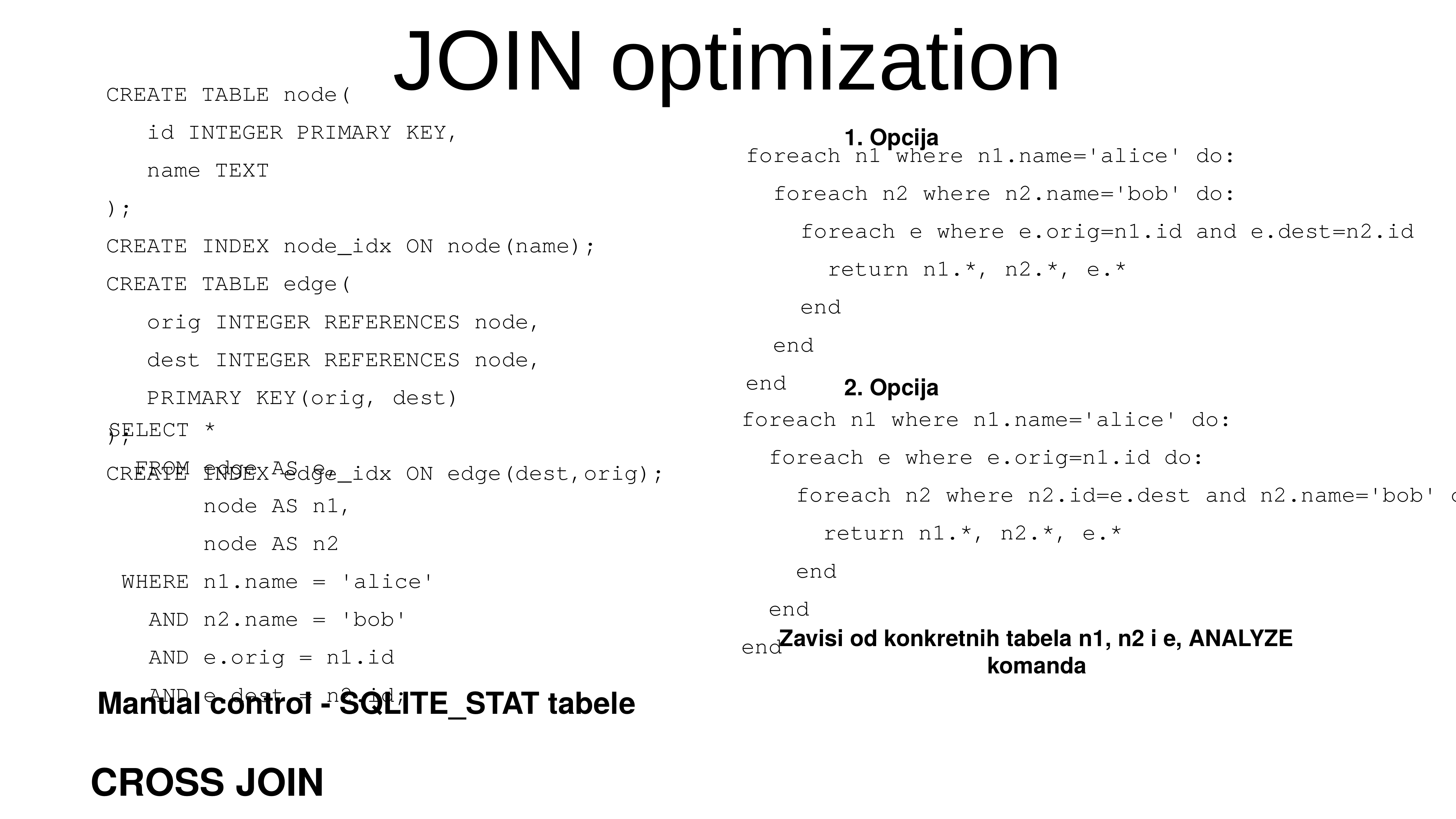

# JOIN optimization
1. Opcija
CREATE TABLE node(
   id INTEGER PRIMARY KEY,
   name TEXT
);
CREATE INDEX node_idx ON node(name);
CREATE TABLE edge(
   orig INTEGER REFERENCES node,
   dest INTEGER REFERENCES node,
   PRIMARY KEY(orig, dest)
);
CREATE INDEX edge_idx ON edge(dest,orig);
foreach n1 where n1.name='alice' do:
  foreach n2 where n2.name='bob' do:
    foreach e where e.orig=n1.id and e.dest=n2.id
      return n1.*, n2.*, e.*
    end
  end
end
|  |
| --- |
2. Opcija
|  |
| --- |
|  |
| --- |
foreach n1 where n1.name='alice' do:
  foreach e where e.orig=n1.id do:
    foreach n2 where n2.id=e.dest and n2.name='bob' do:
      return n1.*, n2.*, e.*
    end
  end
end
SELECT *
  FROM edge AS e,
       node AS n1,
       node AS n2
 WHERE n1.name = 'alice'
   AND n2.name = 'bob'
   AND e.orig = n1.id
   AND e.dest = n2.id;
Zavisi od konkretnih tabela n1, n2 i e, ANALYZE komanda
Manual control - SQLITE_STAT tabele
CROSS JOIN